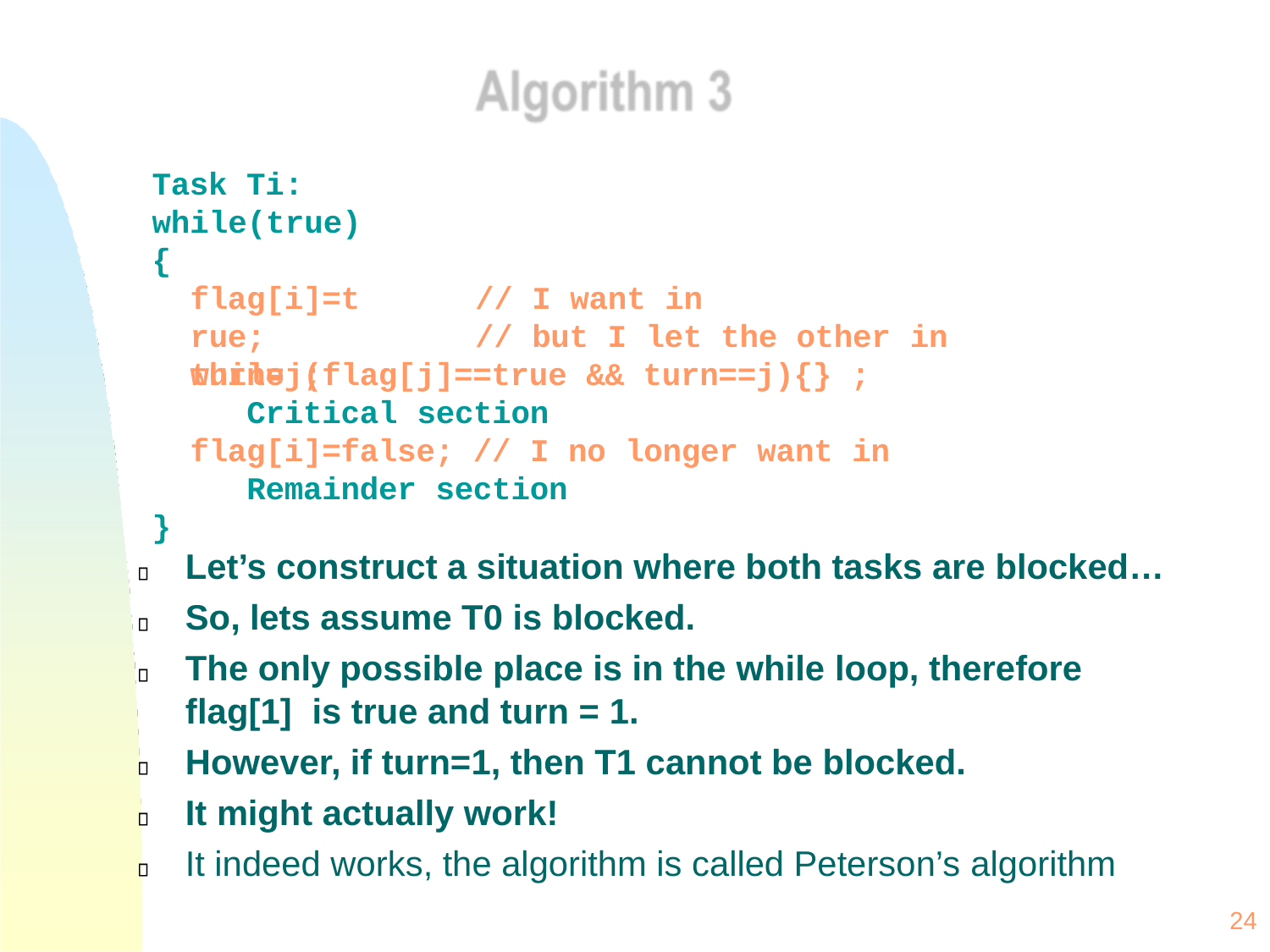

Task Ti:  while(true)
{
flag[i]=true;
turn=j;
// I want in
// but I let the other in
while (flag[j]==true && turn==j){} ;
Critical section
flag[i]=false; // I no longer want in
Remainder section
}
Let’s construct a situation where both tasks are blocked…
So, lets assume T0 is blocked.
The only possible place is in the while loop, therefore flag[1]  is true and turn = 1.
However, if turn=1, then T1 cannot be blocked.
It might actually work!
It indeed works, the algorithm is called Peterson’s algorithm

24